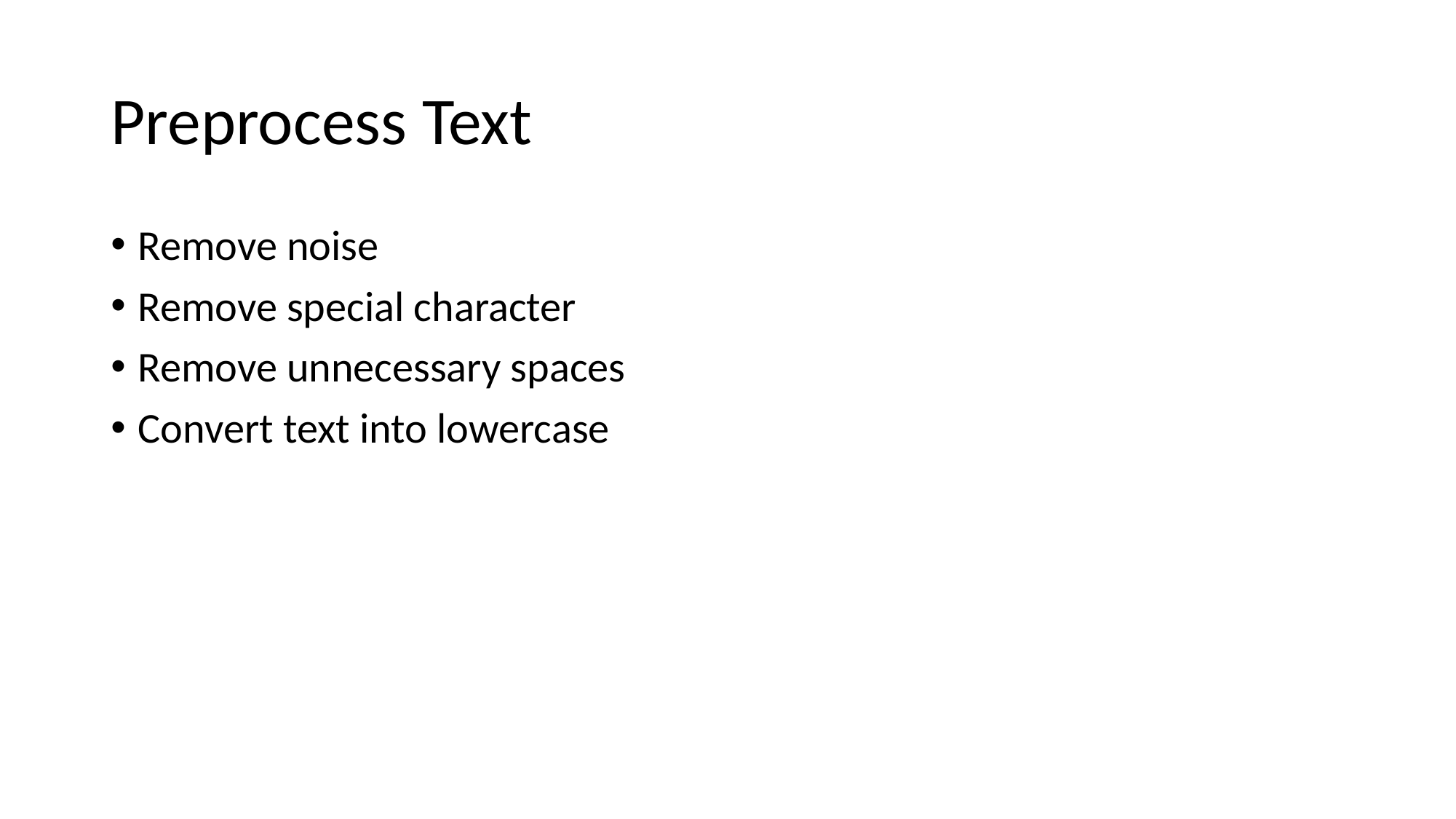

# Preprocess Text
Remove noise
Remove special character
Remove unnecessary spaces
Convert text into lowercase